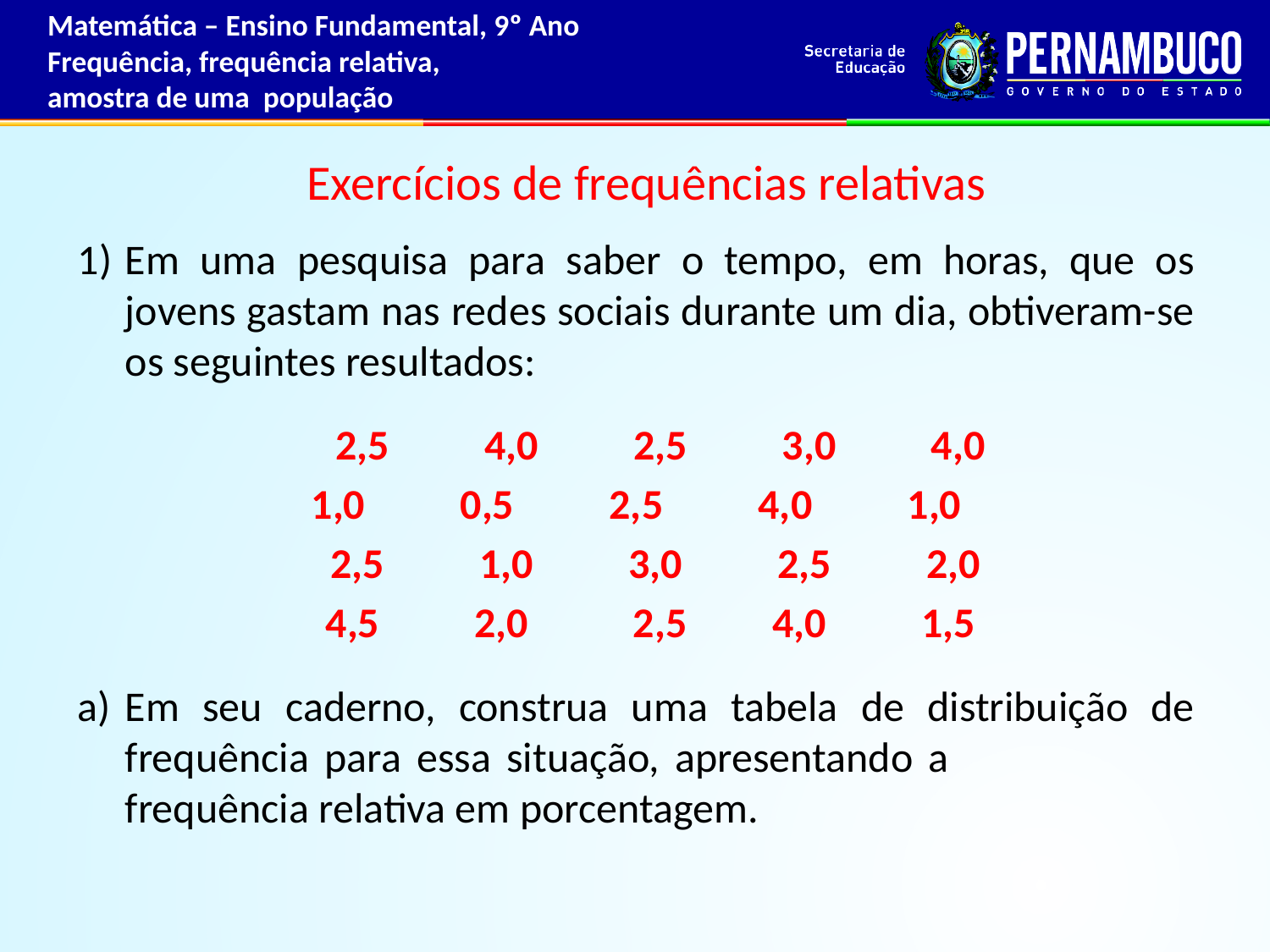

Matemática – Ensino Fundamental, 9º Ano
Frequência, frequência relativa,
amostra de uma  população

# Exercícios de frequências relativas
Em uma pesquisa para saber o tempo, em horas, que os jovens gastam nas redes sociais durante um dia, obtiveram-se os seguintes resultados:

     2,5          4,0          2,5          3,0          4,0
     1,0          0,5          2,5          4,0          1,0
     2,5          1,0          3,0          2,5          2,0
     4,5          2,0           2,5         4,0          1,5

Em seu caderno, construa uma tabela de distribuição de frequência para essa situação, apresentando a                 frequência relativa em porcentagem.